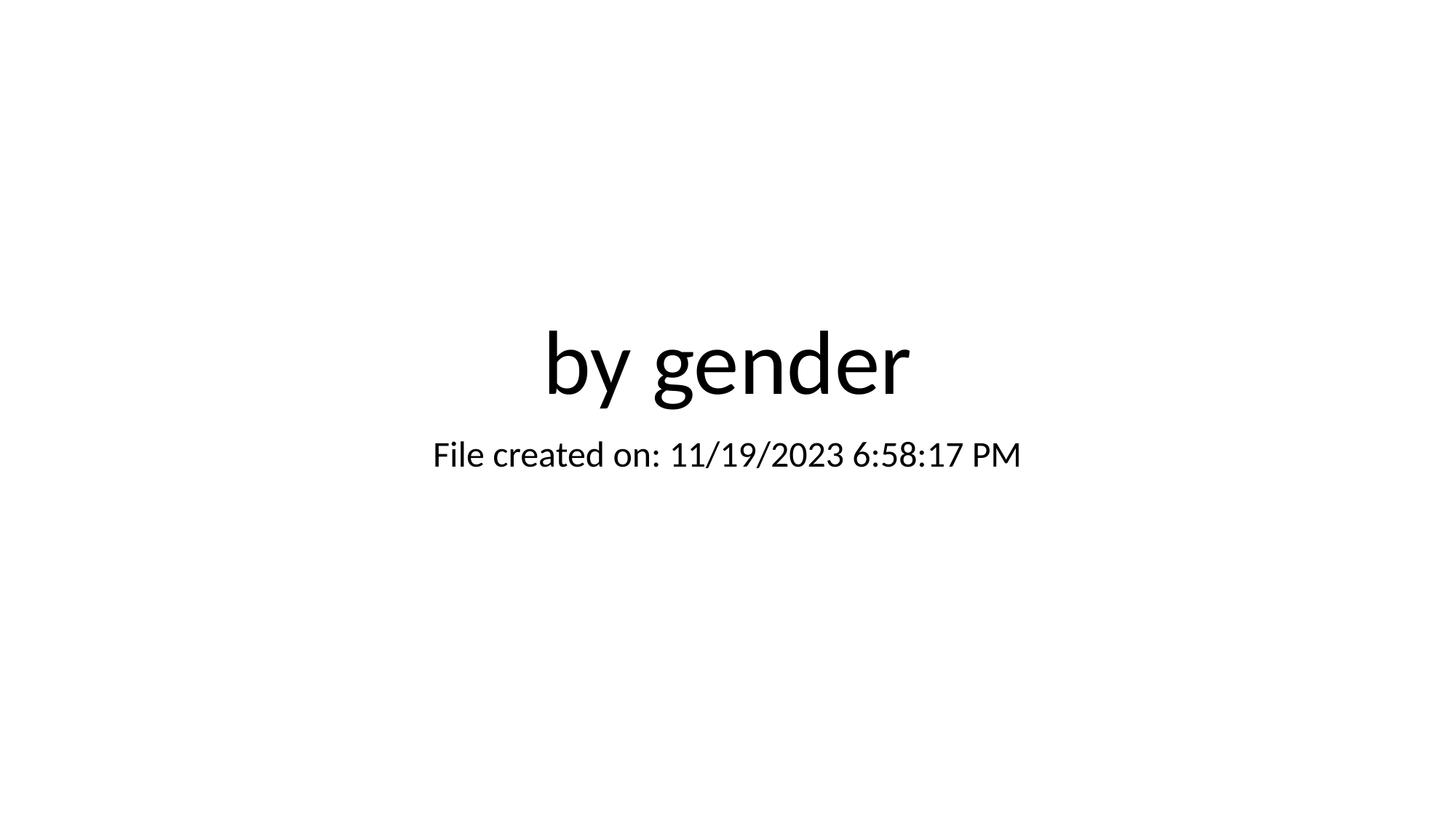

# by gender
File created on: 11/19/2023 6:58:17 PM